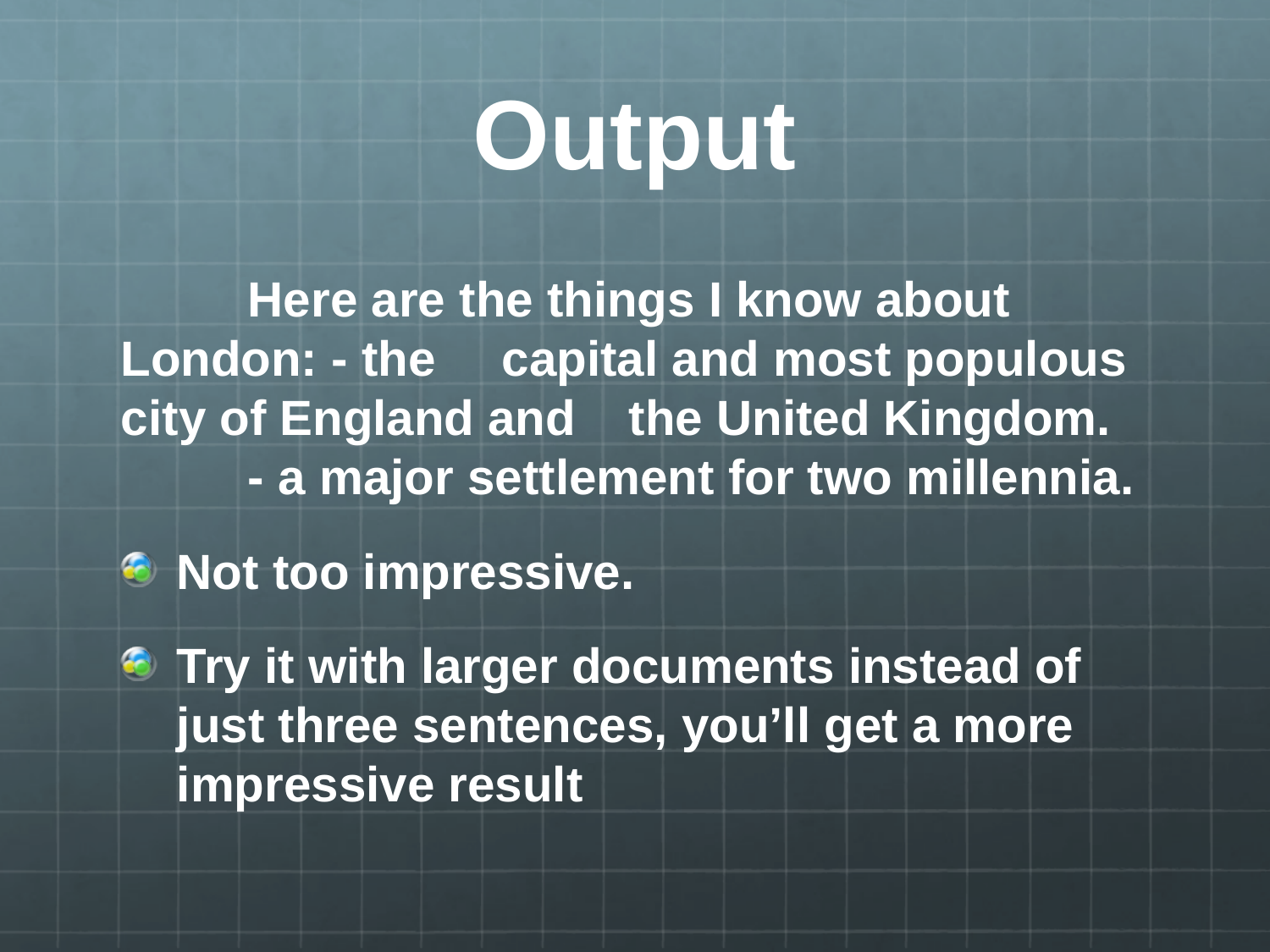

# Output
	Here are the things I know about London: - the 	capital and most populous city of England and 	the United Kingdom.
	- a major settlement for two millennia.
Not too impressive.
Try it with larger documents instead of just three sentences, you’ll get a more impressive result